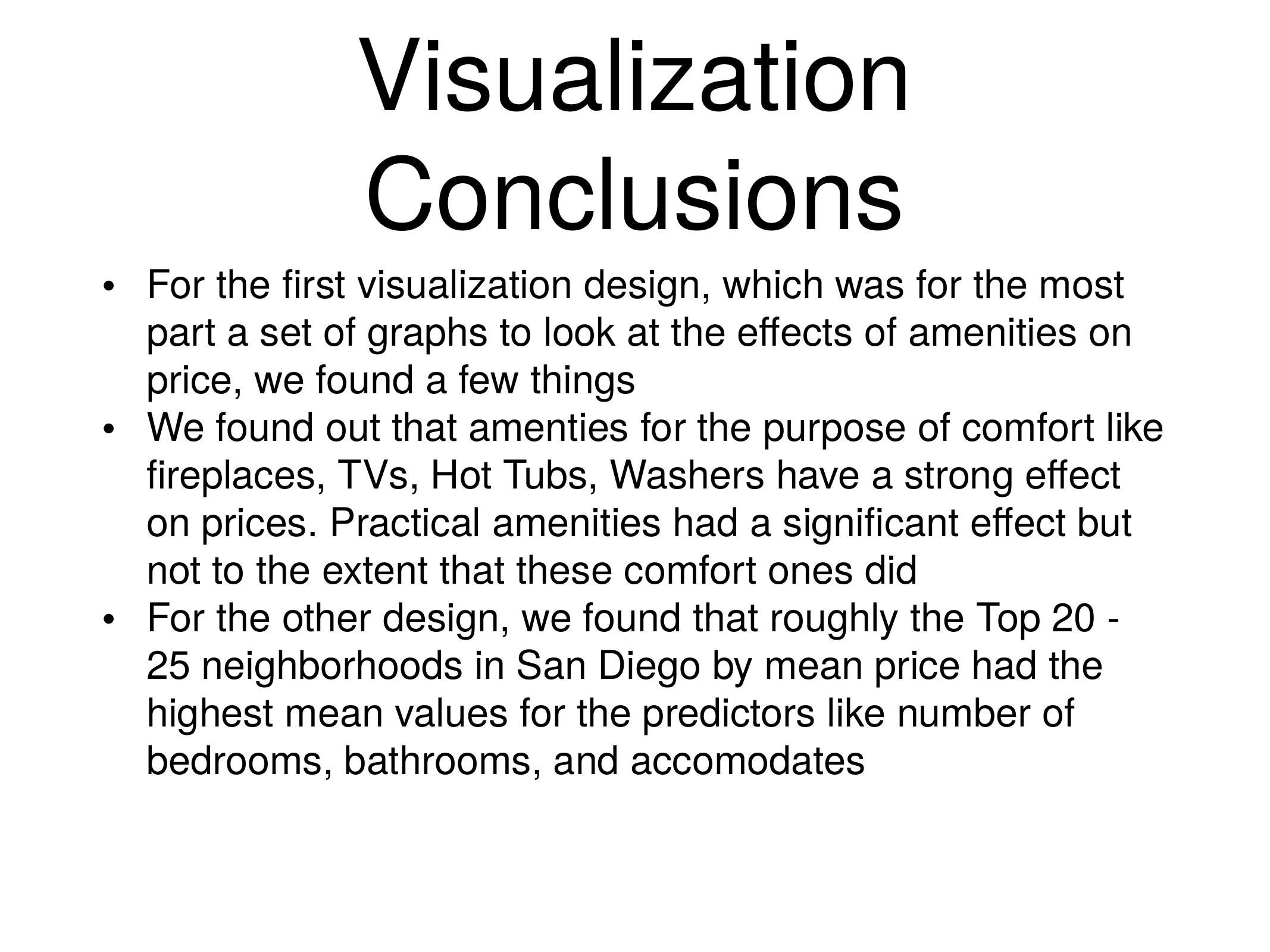

# Visualization Conclusions
For the first visualization design, which was for the most part a set of graphs to look at the effects of amenities on price, we found a few things
We found out that amenties for the purpose of comfort like fireplaces, TVs, Hot Tubs, Washers have a strong effect on prices. Practical amenities had a significant effect but not to the extent that these comfort ones did
For the other design, we found that roughly the Top 20 - 25 neighborhoods in San Diego by mean price had the highest mean values for the predictors like number of bedrooms, bathrooms, and accomodates